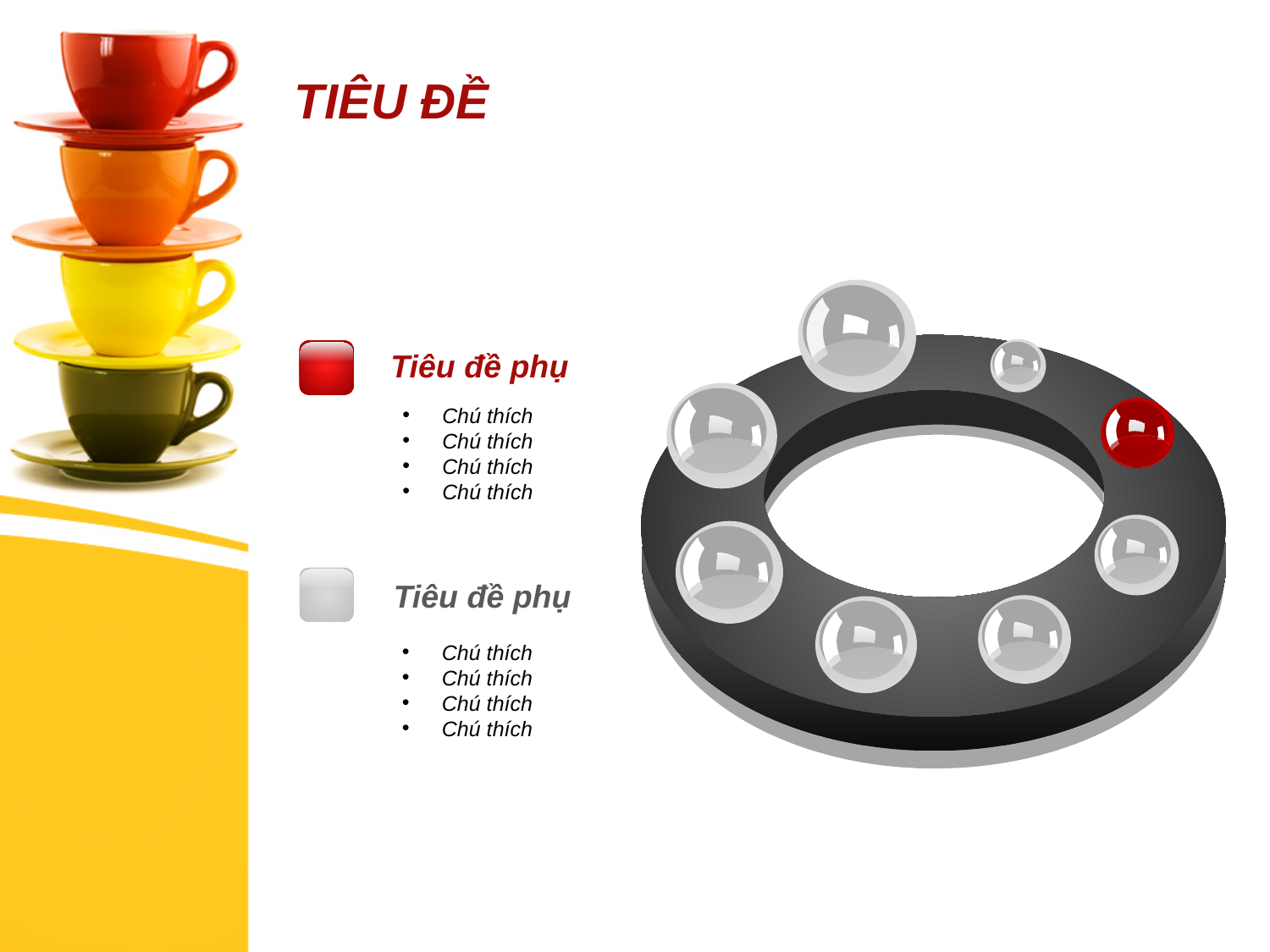

TIÊU ĐỀ

 Tiêu đề phụ

Chú thích
Chú thích
Chú thích
Chú thích

Tiêu đề phụ
Chú thích
Chú thích
Chú thích
Chú thích